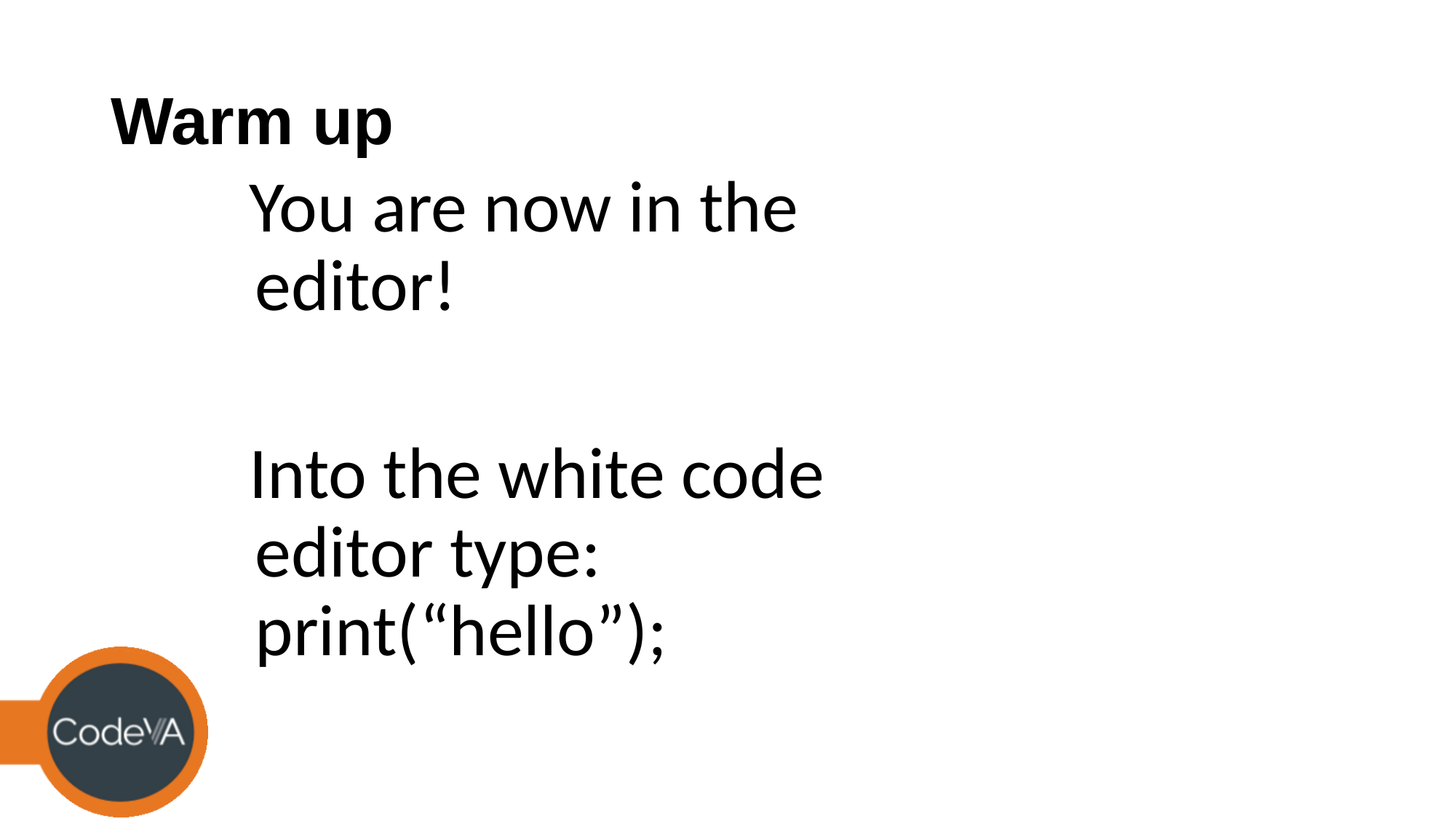

# Warm up
You are now in the editor!

Into the white code editor type: print(“hello”);